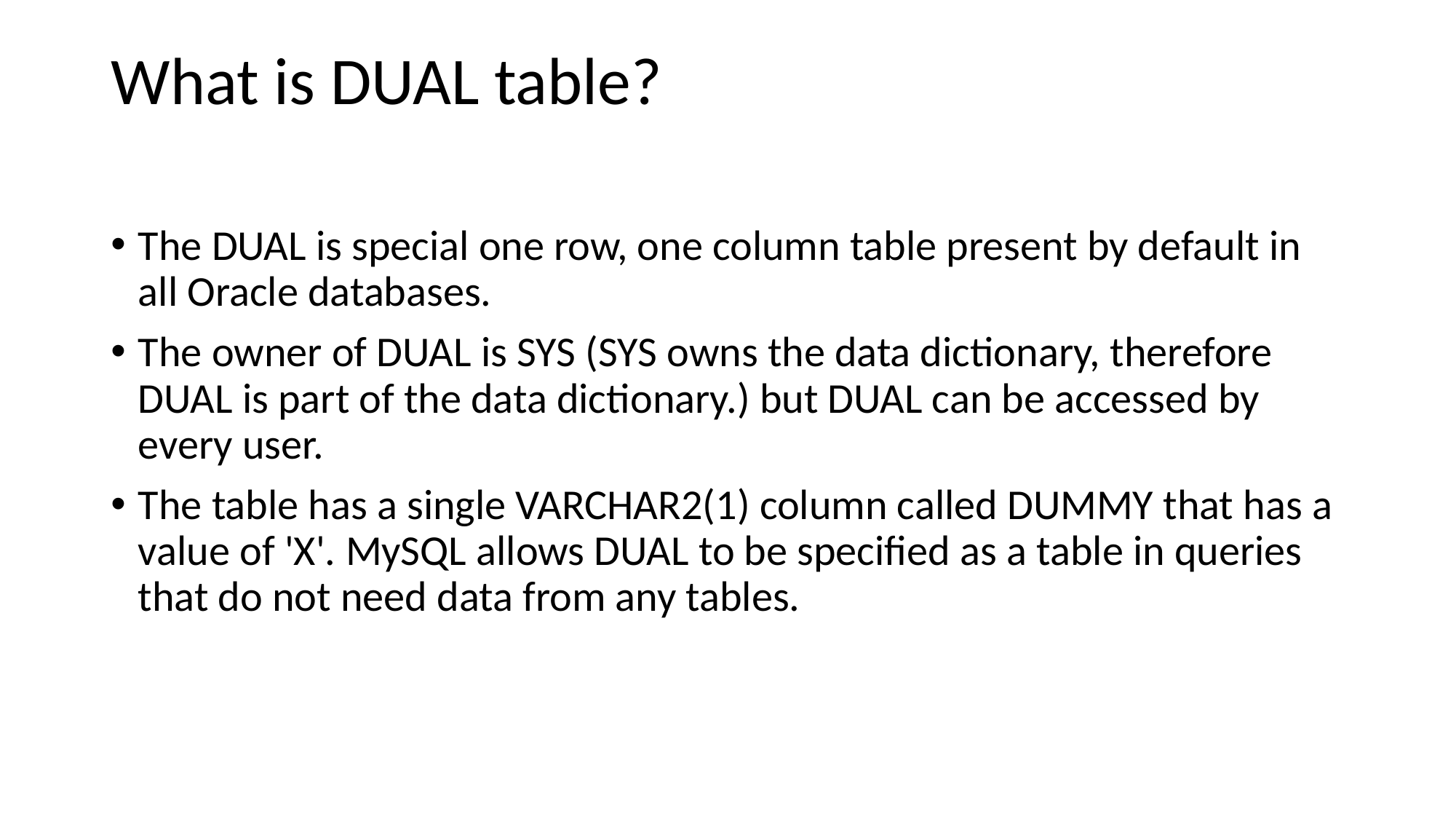

# What is DUAL table?
The DUAL is special one row, one column table present by default in all Oracle databases.
The owner of DUAL is SYS (SYS owns the data dictionary, therefore DUAL is part of the data dictionary.) but DUAL can be accessed by every user.
The table has a single VARCHAR2(1) column called DUMMY that has a value of 'X'. MySQL allows DUAL to be specified as a table in queries that do not need data from any tables.